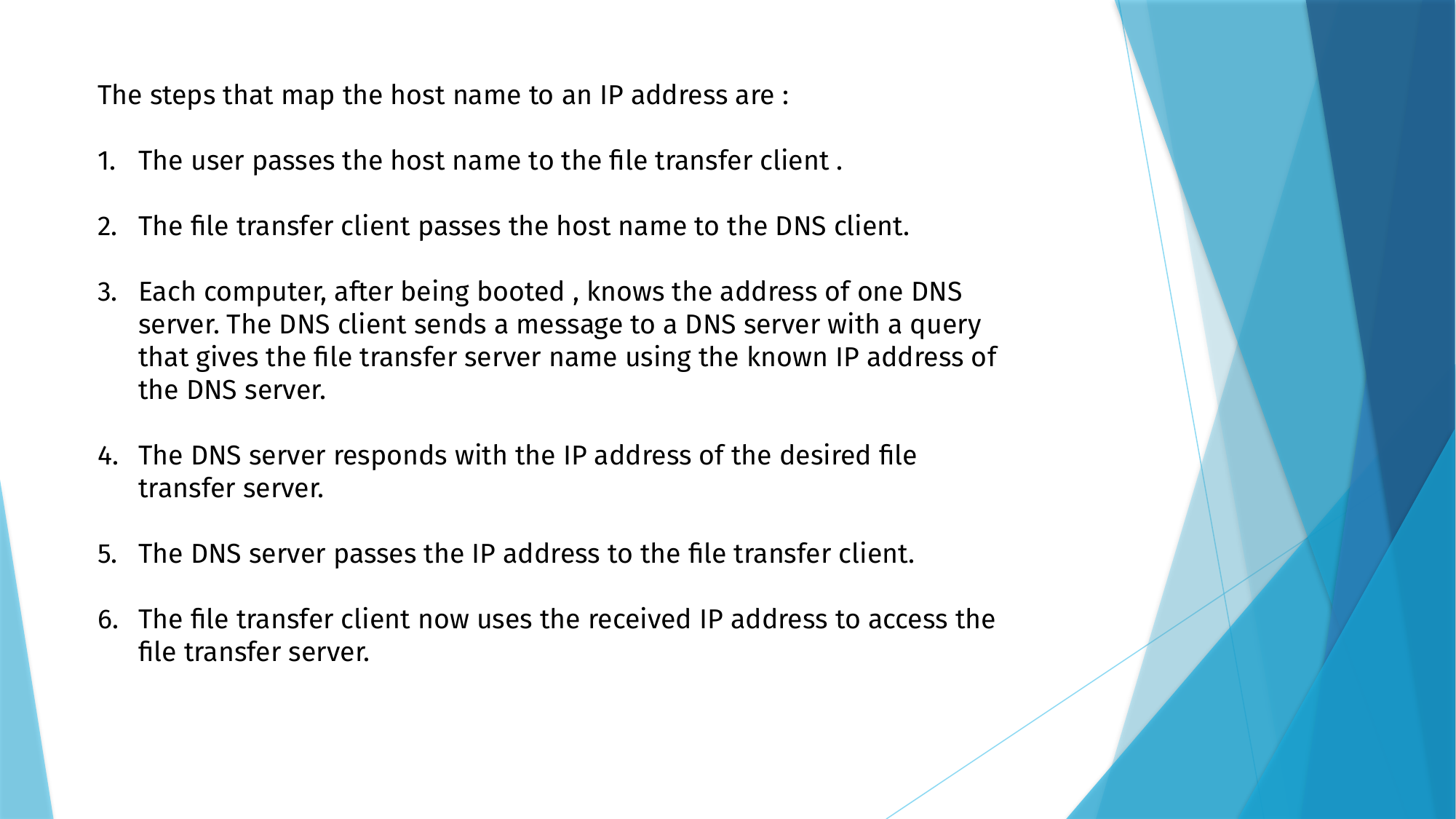

The steps that map the host name to an IP address are :

The user passes the host name to the file transfer client .

The file transfer client passes the host name to the DNS client.

Each computer, after being booted , knows the address of one DNS server. The DNS client sends a message to a DNS server with a query that gives the file transfer server name using the known IP address of the DNS server.

The DNS server responds with the IP address of the desired file transfer server.

The DNS server passes the IP address to the file transfer client.

The file transfer client now uses the received IP address to access the file transfer server.